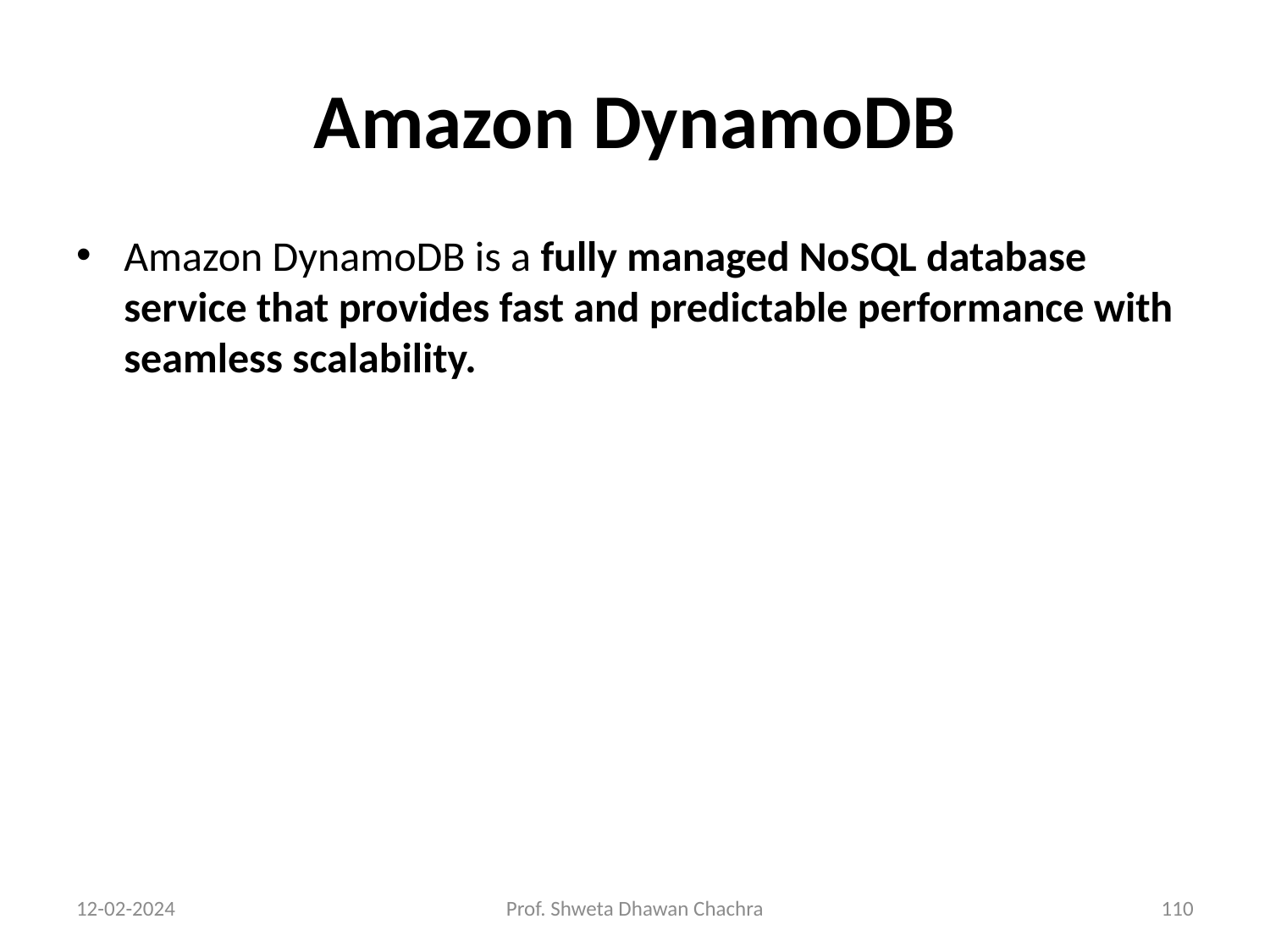

# Amazon DynamoDB
Amazon DynamoDB is a fully managed NoSQL database service that provides fast and predictable performance with seamless scalability.
12-02-2024
Prof. Shweta Dhawan Chachra
110